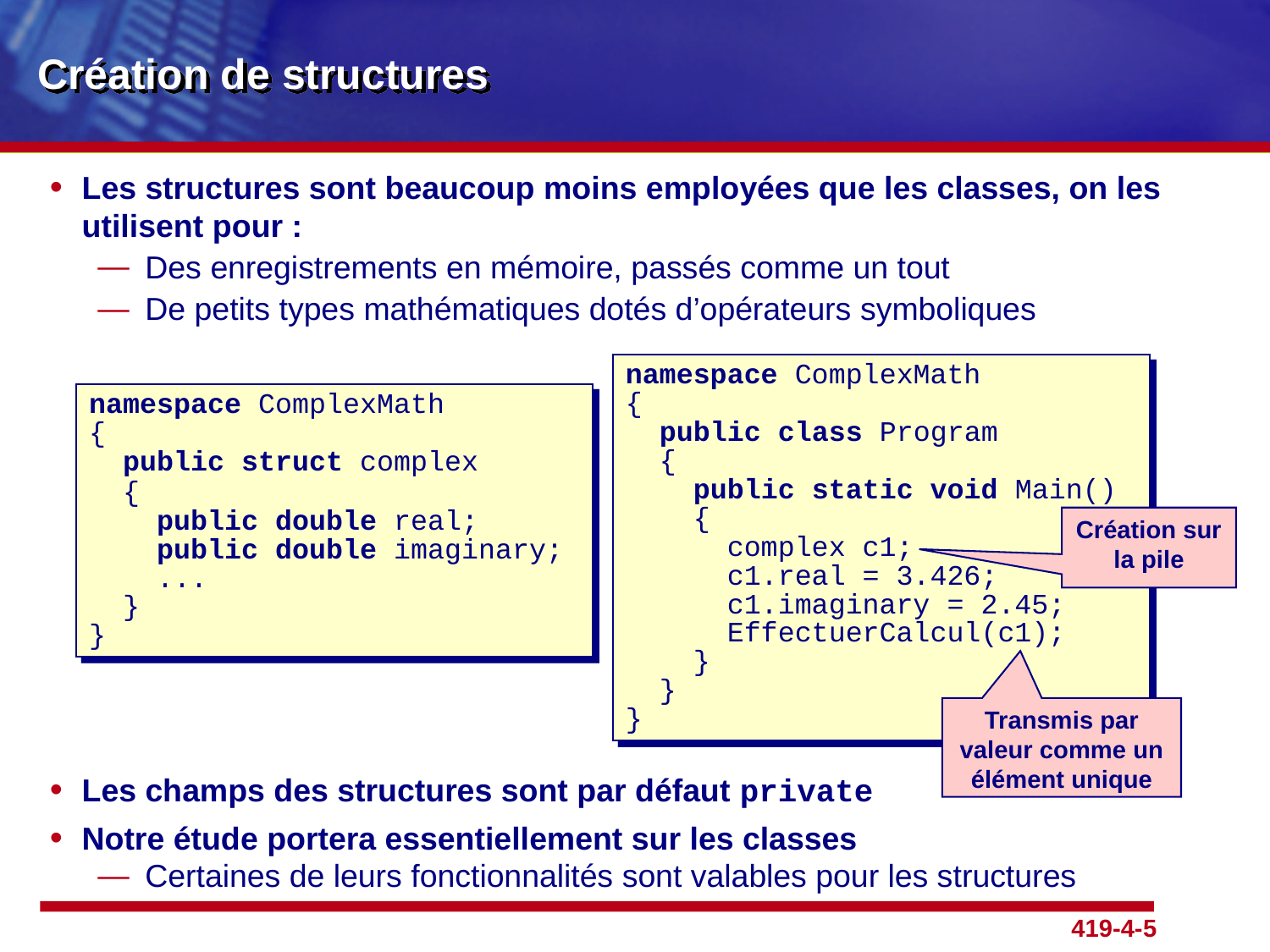

# Création de structures
Les structures sont beaucoup moins employées que les classes, on les utilisent pour :
Des enregistrements en mémoire, passés comme un tout
De petits types mathématiques dotés d’opérateurs symboliques

Les champs des structures sont par défaut private
Notre étude portera essentiellement sur les classes
Certaines de leurs fonctionnalités sont valables pour les structures
namespace ComplexMath
{
  public class Program
  {
    public static void Main()
    {
      complex c1;
      c1.real = 3.426;
      c1.imaginary = 2.45;
      EffectuerCalcul(c1);
    }
  }
}
namespace ComplexMath
{
  public struct complex
  {
    public double real;
    public double imaginary;
    ...
  }
}
Création sur la pile
Transmis par valeur comme un élément unique